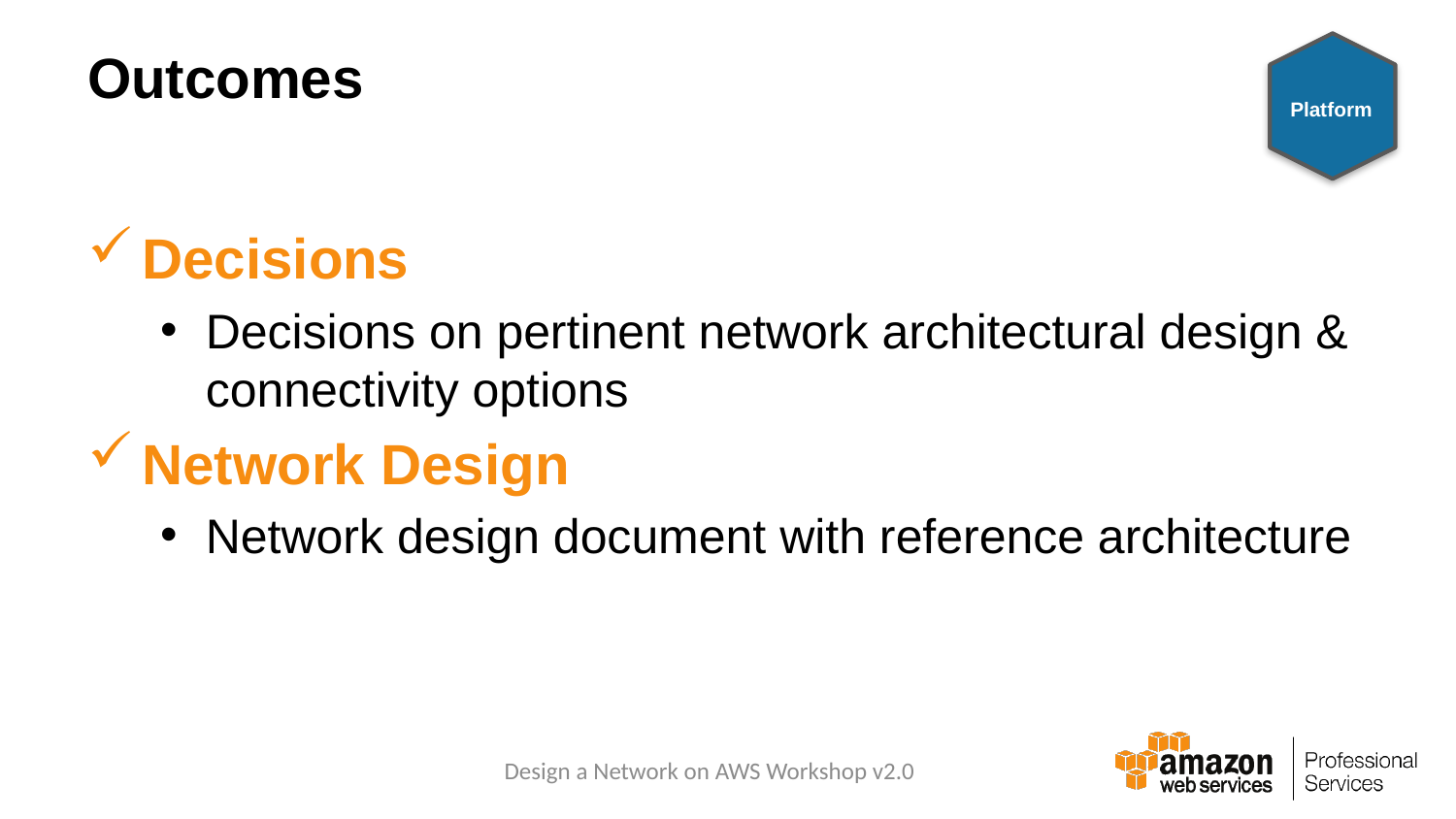

# Outcomes

Platform

Decisions
Decisions on pertinent network architectural design & connectivity options
Network Design
Network design document with reference architecture

Design a Network on AWS Workshop v2.0